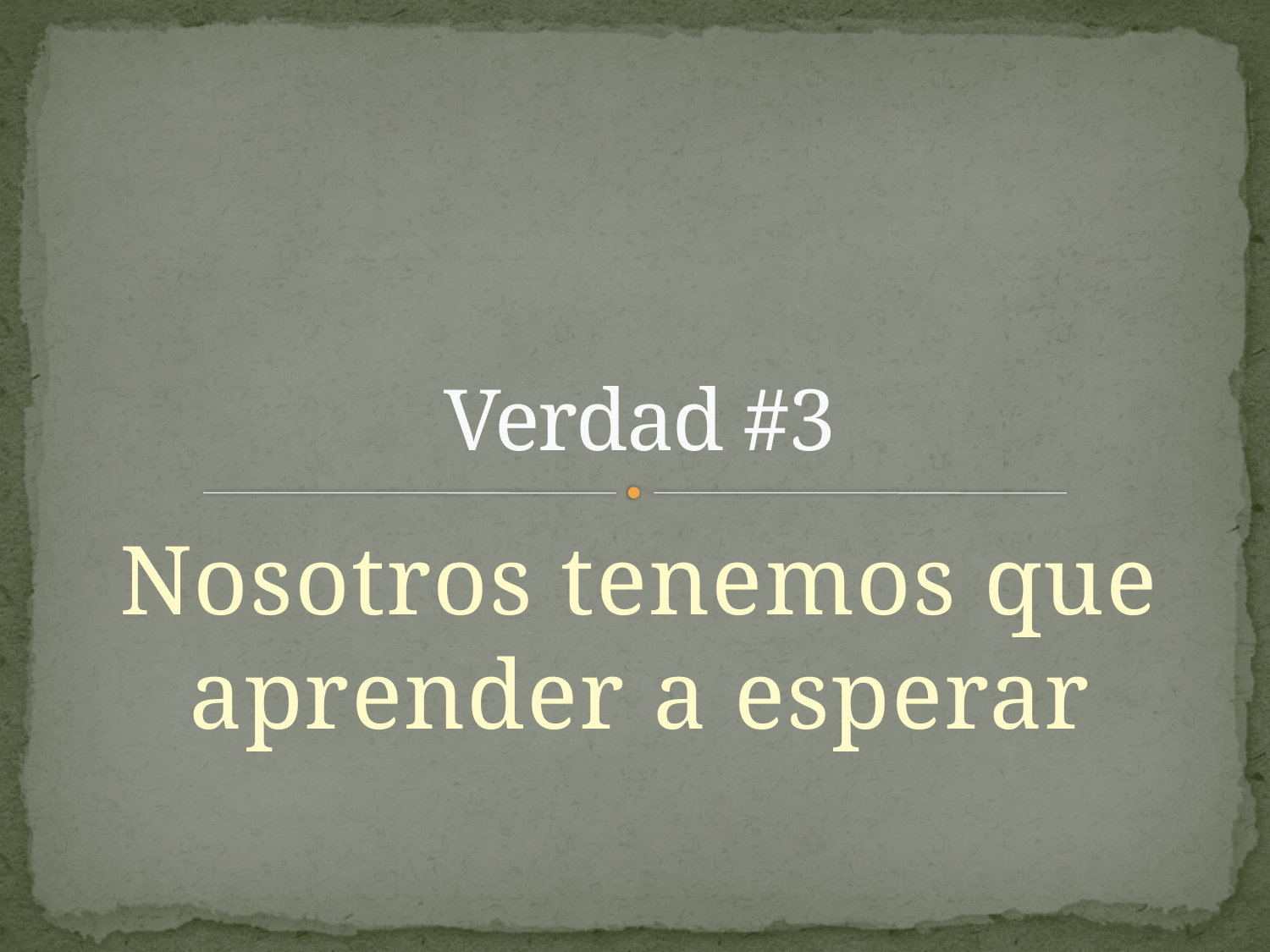

# Verdad #3
Nosotros tenemos que aprender a esperar